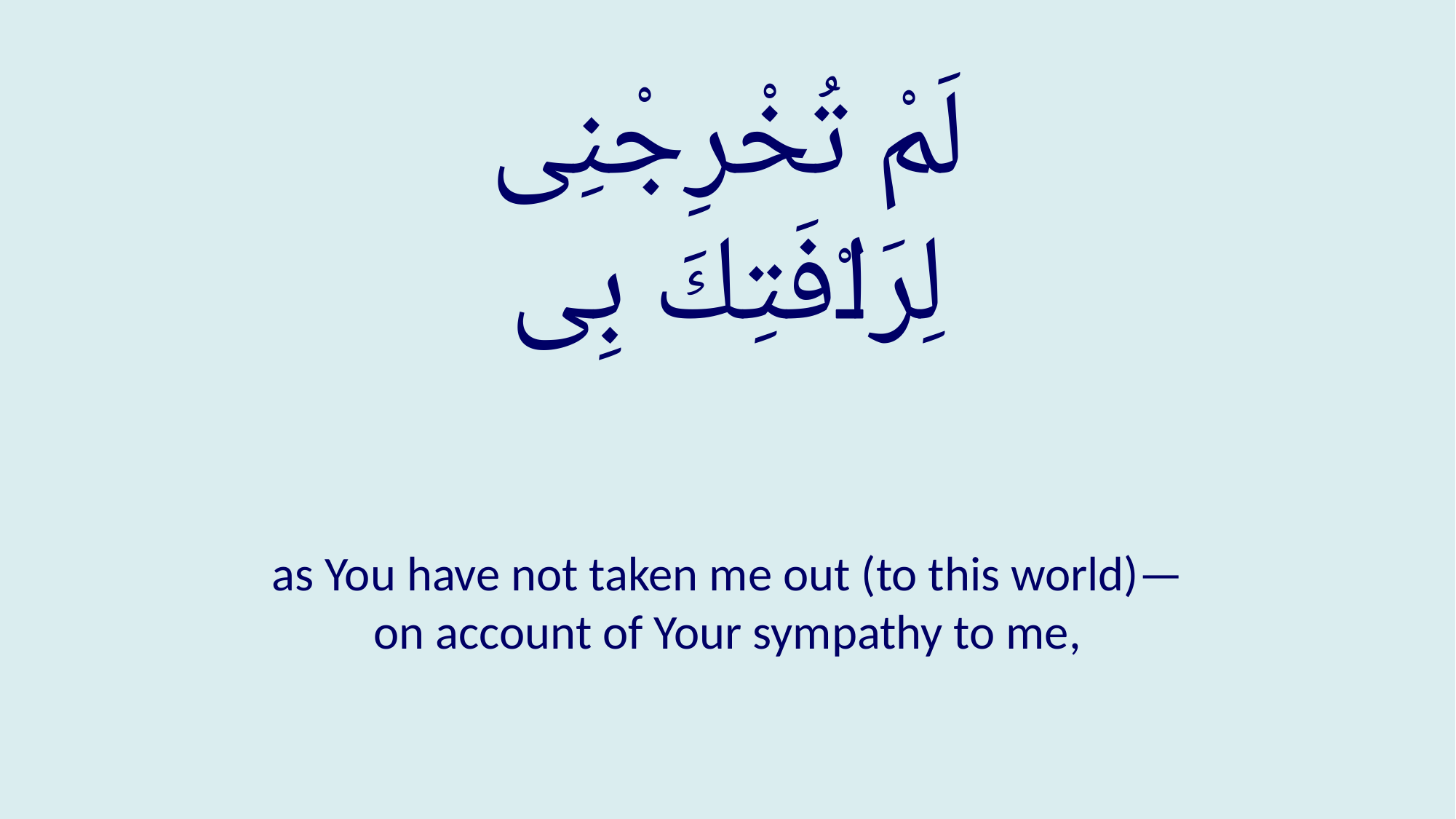

# لَمْ تُخْرِجْنِی لِرَاْفَتِكَ بِی
as You have not taken me out (to this world)—on account of Your sympathy to me,